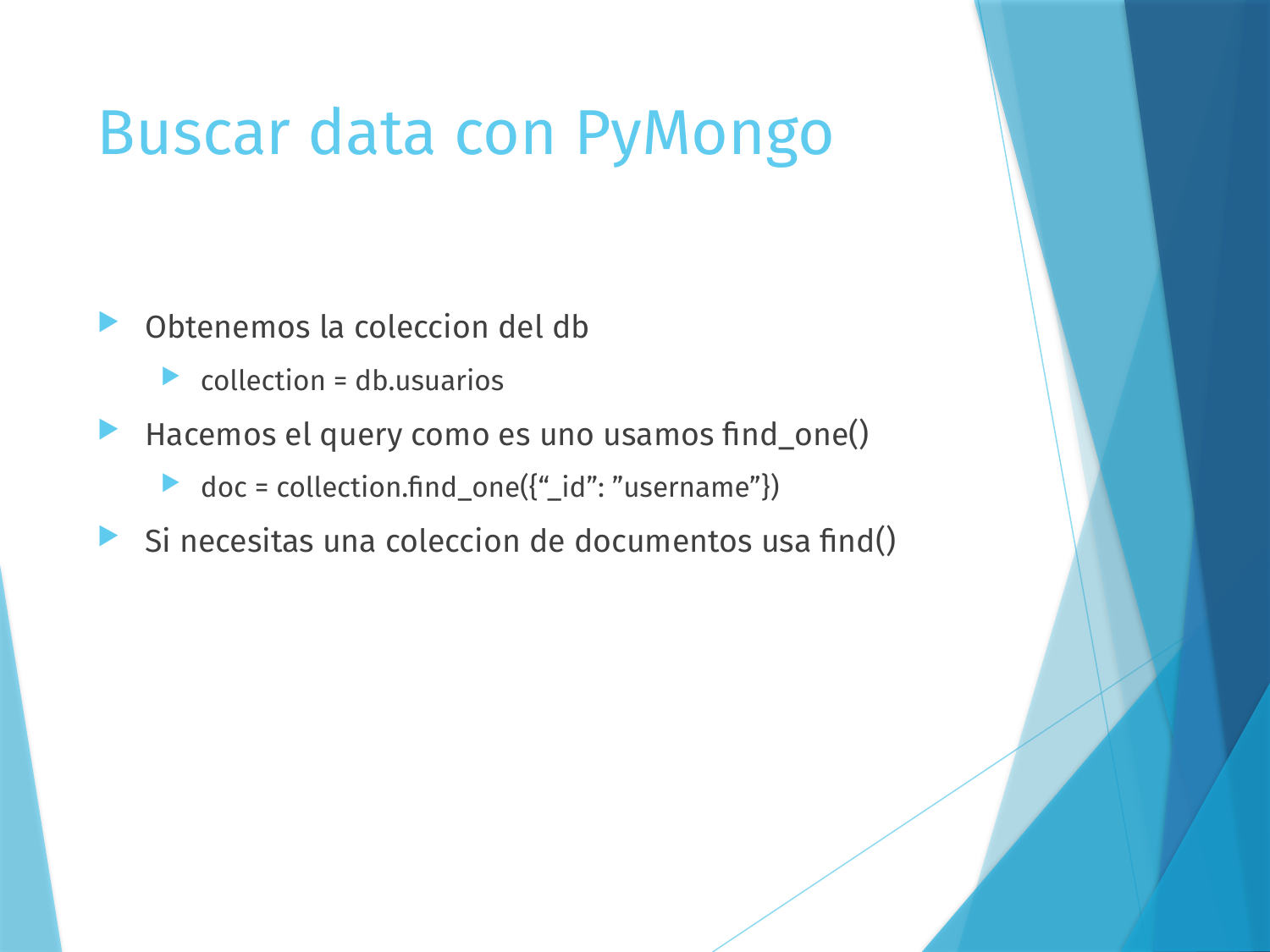

# Buscar data con PyMongo
Obtenemos la coleccion del db
collection = db.usuarios
Hacemos el query como es uno usamos find_one()
doc = collection.find_one({“_id”: ”username”})
Si necesitas una coleccion de documentos usa find()